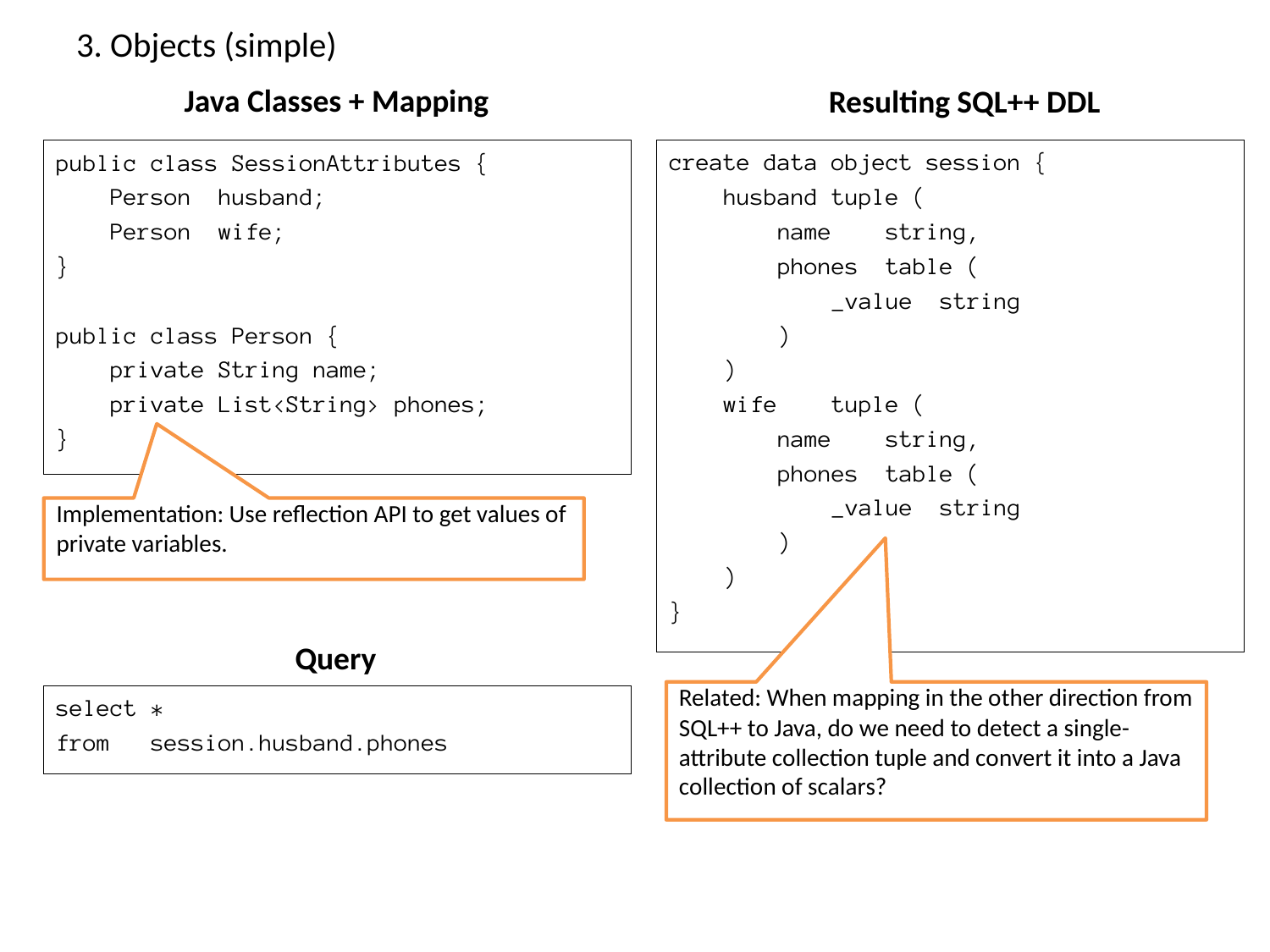

# 3. Objects (simple)
Java Classes + Mapping
Resulting SQL++ DDL
public class SessionAttributes {
    Person  husband;
    Person  wife;
}

public class Person {
    private String name;
    private List<String> phones;
}

create data object session {
    husband tuple (
        name    string,
        phones  table (
            _value  string
        )
    )
    wife    tuple (
        name    string,
        phones  table (
            _value  string
        )
    )
}
Implementation: Use reflection API to get values of private variables.
Query
Related: When mapping in the other direction from SQL++ to Java, do we need to detect a single-attribute collection tuple and convert it into a Java collection of scalars?
select *
from   session.husband.phones